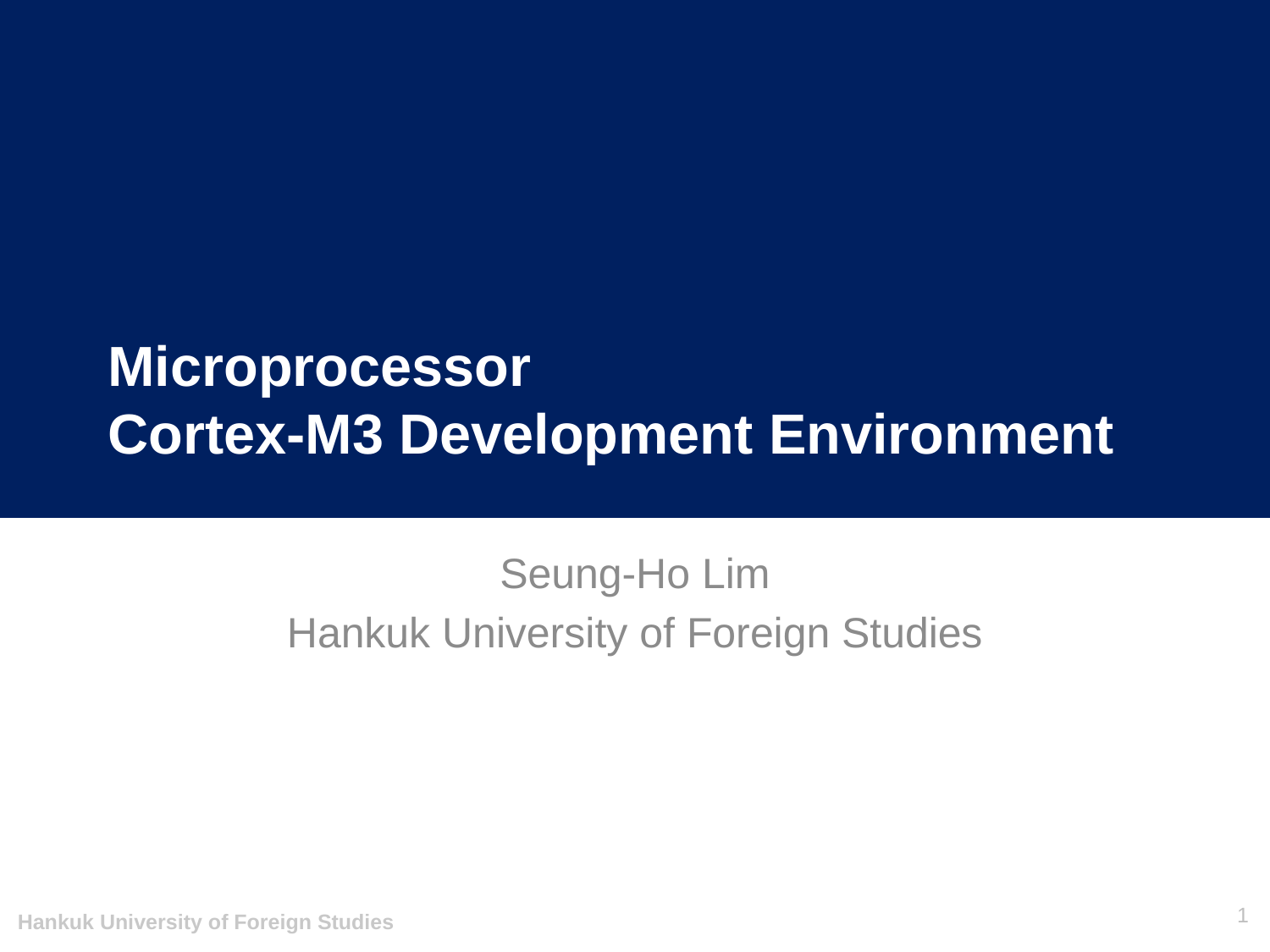

# Microprocessor Cortex-M3 Development Environment
Seung-Ho Lim
Hankuk University of Foreign Studies
1
Hankuk University of Foreign Studies